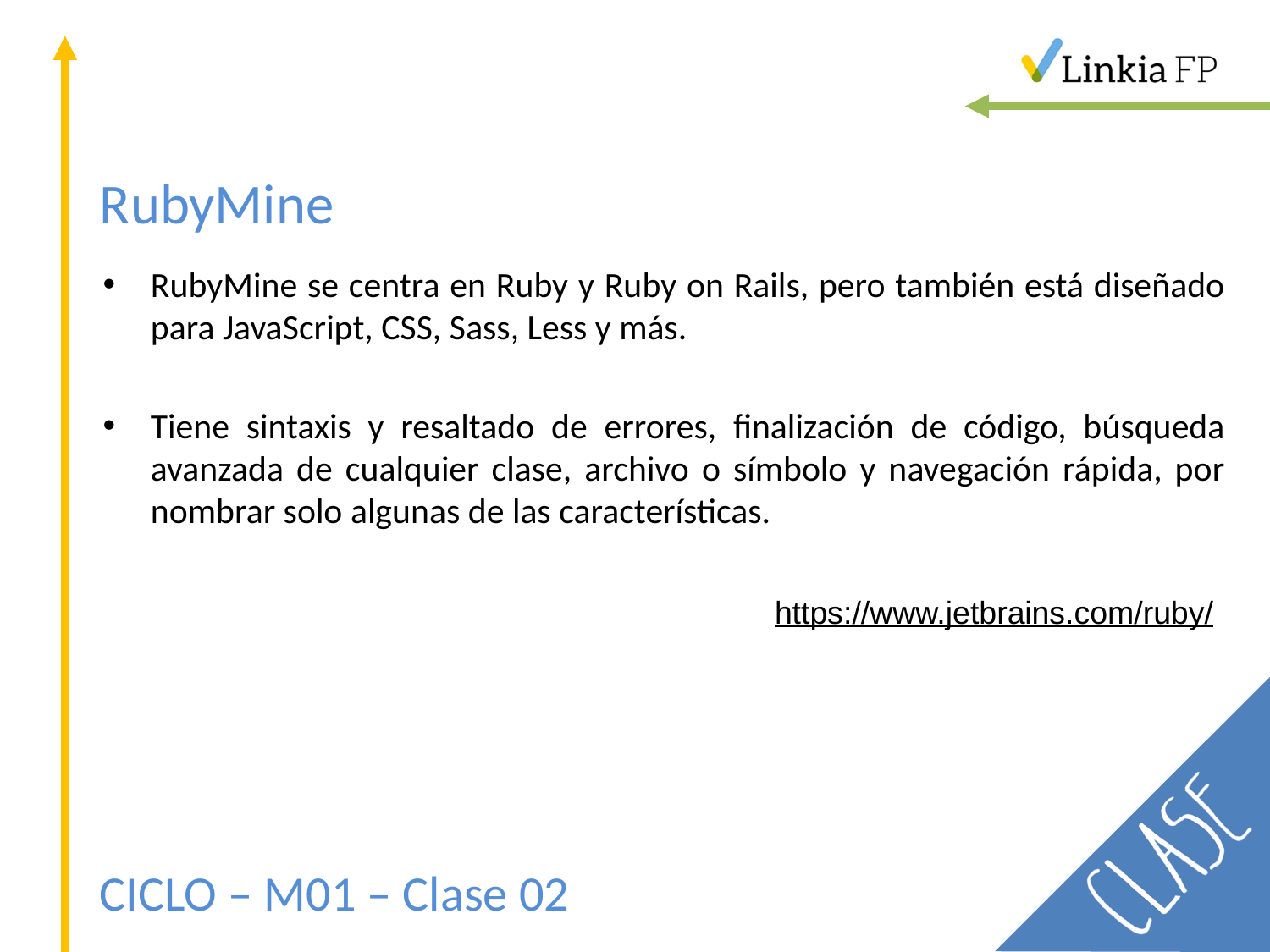

# RubyMine
RubyMine se centra en Ruby y Ruby on Rails, pero también está diseñado para JavaScript, CSS, Sass, Less y más.

Tiene sintaxis y resaltado de errores, finalización de código, búsqueda avanzada de cualquier clase, archivo o símbolo y navegación rápida, por nombrar solo algunas de las características.
https://www.jetbrains.com/ruby/
CICLO – M01 – Clase 02